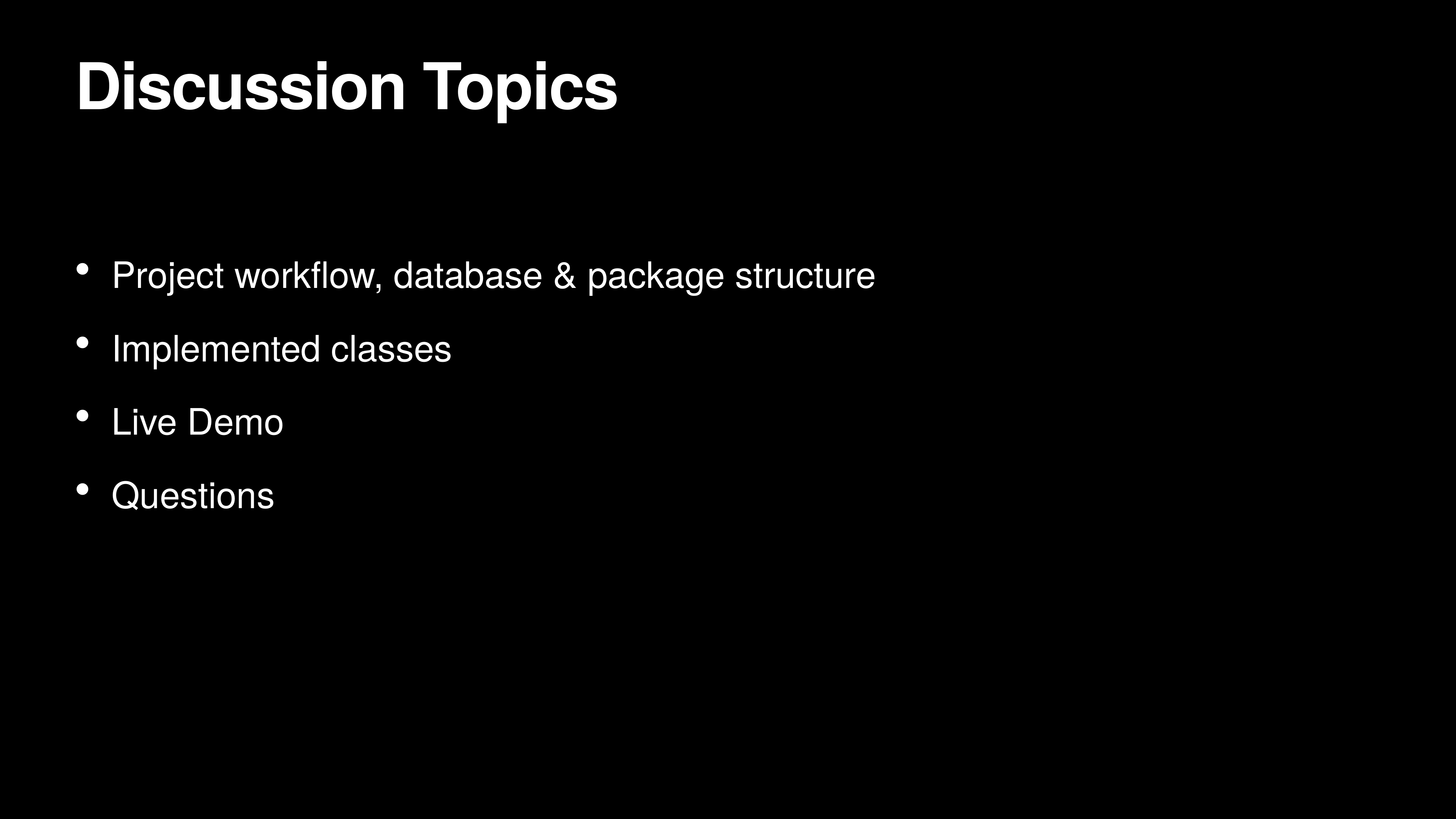

# Discussion Topics
Project workflow, database & package structure
Implemented classes
Live Demo
Questions